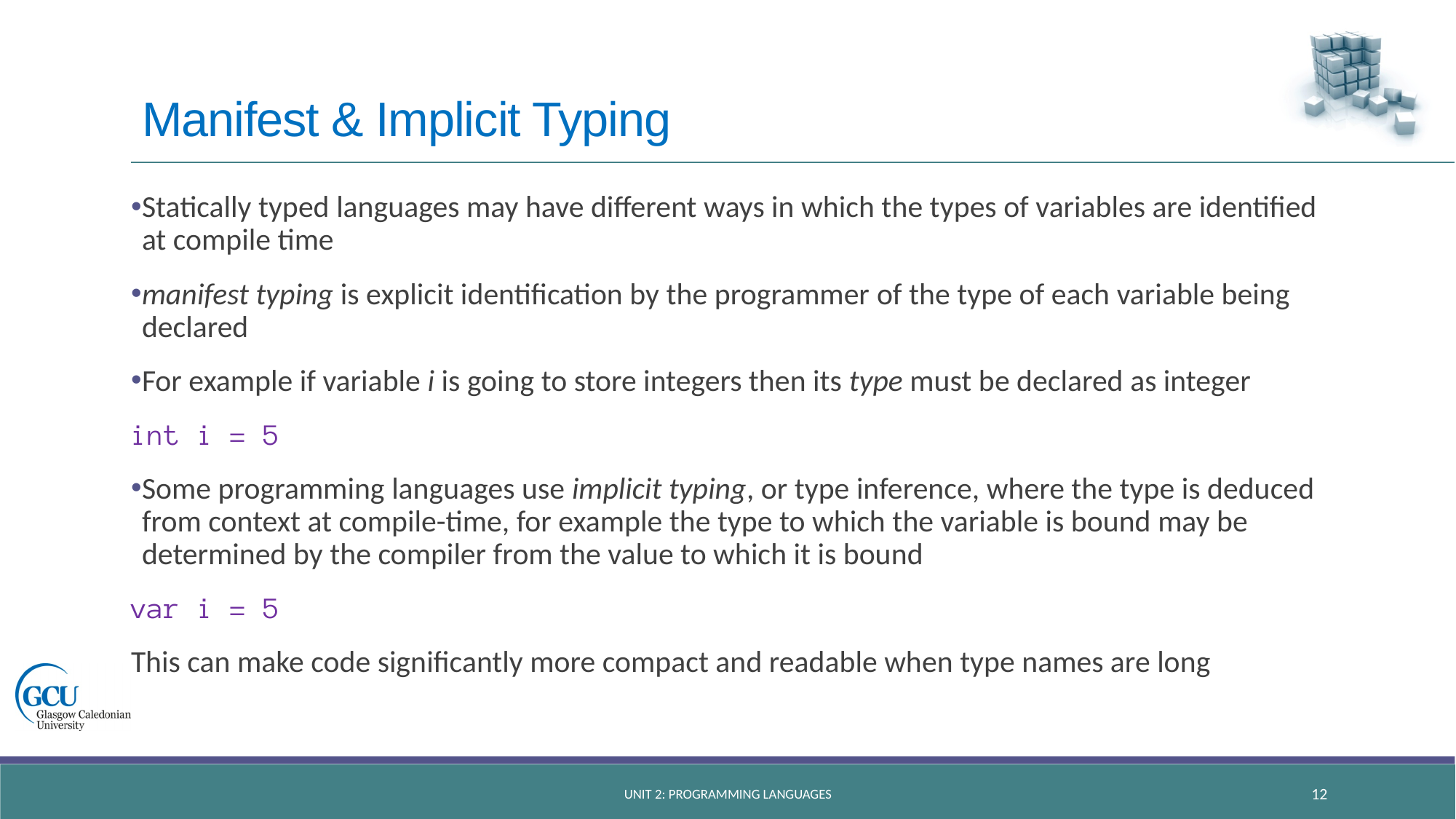

# Manifest & Implicit Typing
Statically typed languages may have different ways in which the types of variables are identified at compile time
manifest typing is explicit identification by the programmer of the type of each variable being declared
For example if variable i is going to store integers then its type must be declared as integer
int i = 5
Some programming languages use implicit typing, or type inference, where the type is deduced from context at compile-time, for example the type to which the variable is bound may be determined by the compiler from the value to which it is bound
var i = 5
This can make code significantly more compact and readable when type names are long
Unit 2: Programming languages
12